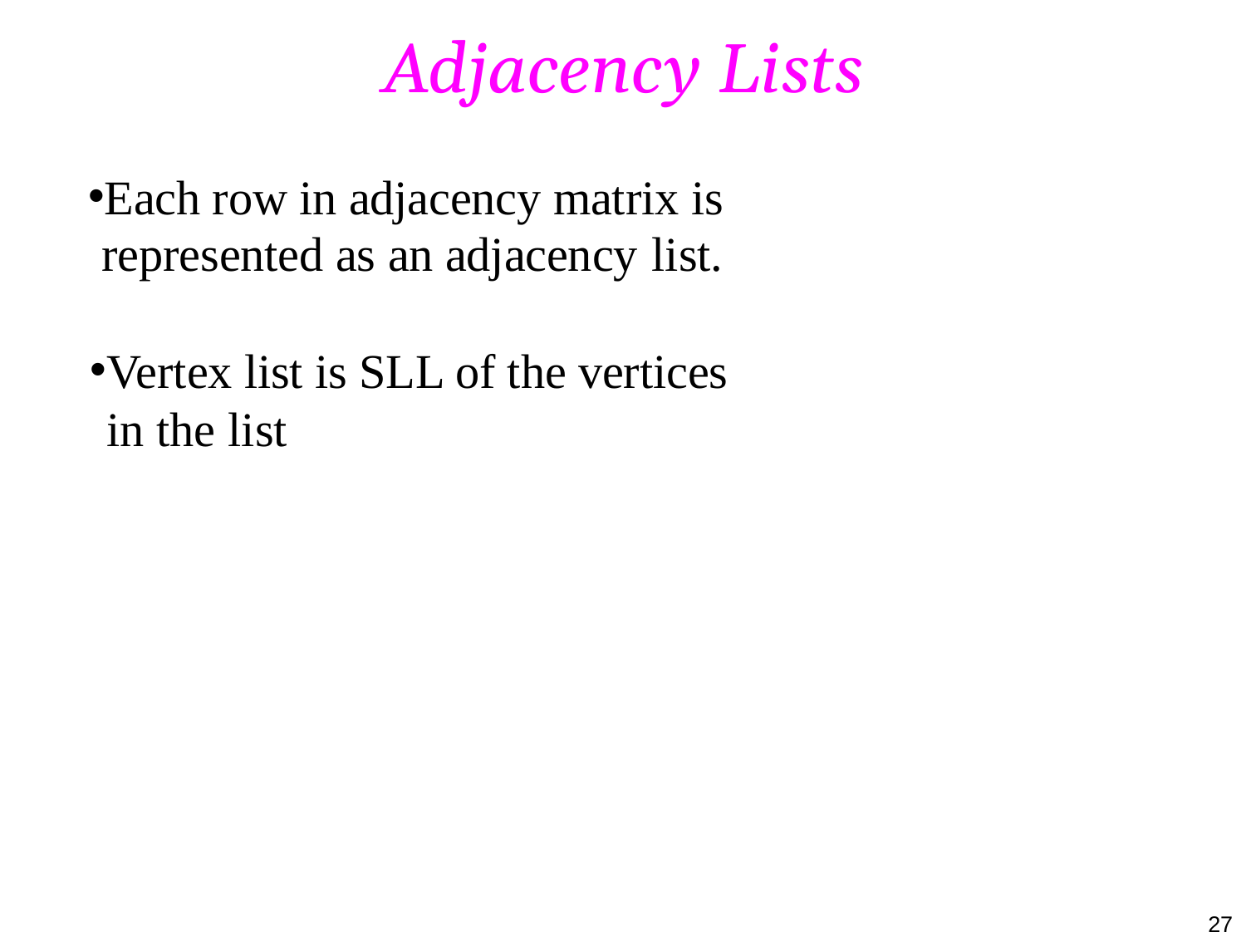

# Adjacency Lists
Each row in adjacency matrix is  represented as an adjacency list.

Vertex list is SLL of the vertices in the list
27